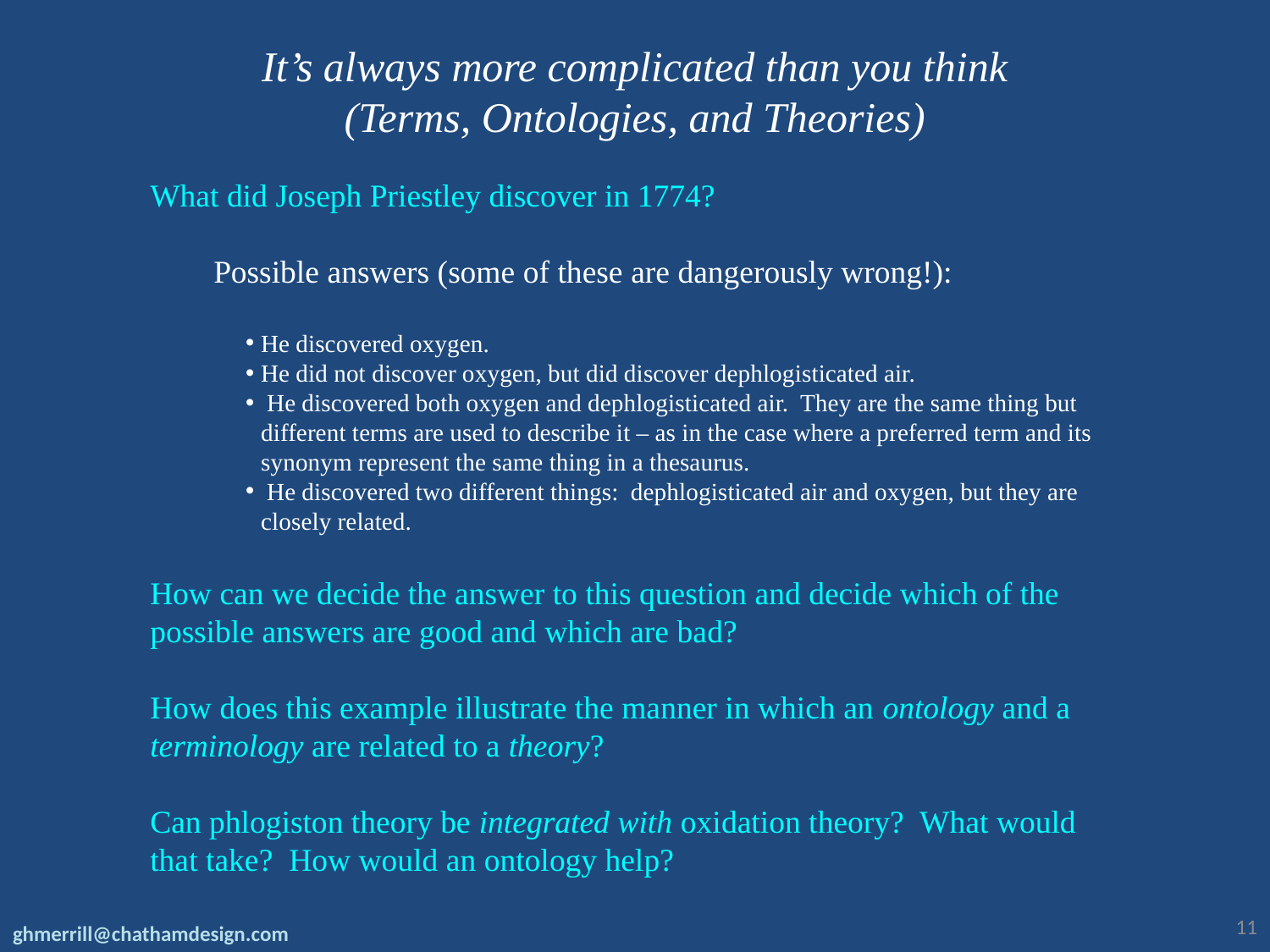

# It’s always more complicated than you think (Terms, Ontologies, and Theories)
What did Joseph Priestley discover in 1774?

Possible answers (some of these are dangerously wrong!):

He discovered oxygen.
He did not discover oxygen, but did discover dephlogisticated air.
 He discovered both oxygen and dephlogisticated air.  They are the same thing but different terms are used to describe it – as in the case where a preferred term and its synonym represent the same thing in a thesaurus.
 He discovered two different things:  dephlogisticated air and oxygen, but they are closely related.

How can we decide the answer to this question and decide which of the possible answers are good and which are bad?

How does this example illustrate the manner in which an ontology and a terminology are related to a theory?

Can phlogiston theory be integrated with oxidation theory?  What would that take?  How would an ontology help?
11
ghmerrill@chathamdesign.com